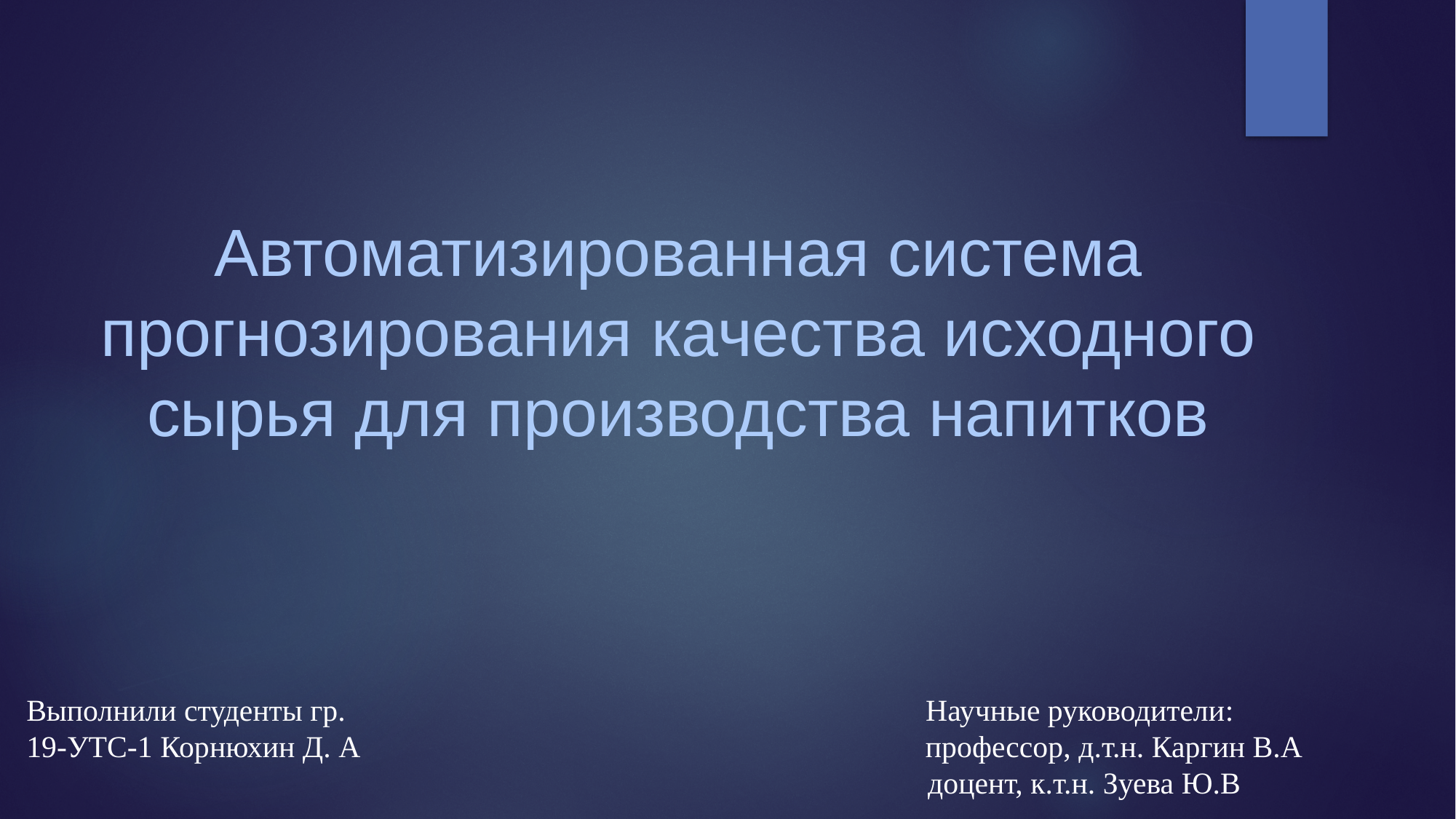

# Автоматизированная система прогнозирования качества исходного сырья для производства напитков
Выполнили студенты гр.                                                                            Научные руководители:
19-УТС-1 Корнюхин Д. А                                                                          профессор, д.т.н. Каргин В.А
                                                                                                                      доцент, к.т.н. Зуева Ю.В